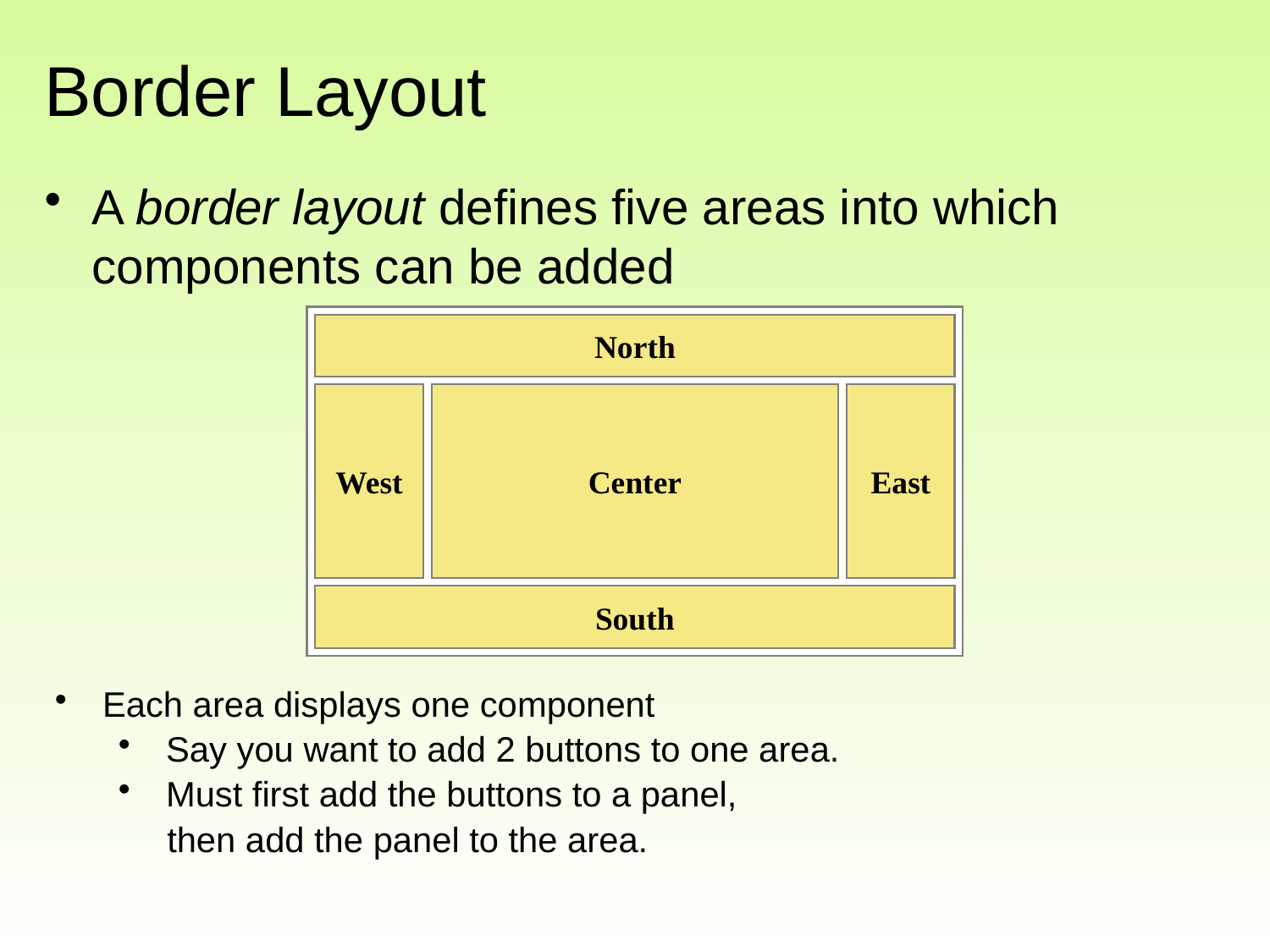

# Border Layout
A border layout defines five areas into which components can be added

North
West
Center
East
South
Each area displays one component
Say you want to add 2 buttons to one area.
Must first add the buttons to a panel,
     then add the panel to the area.